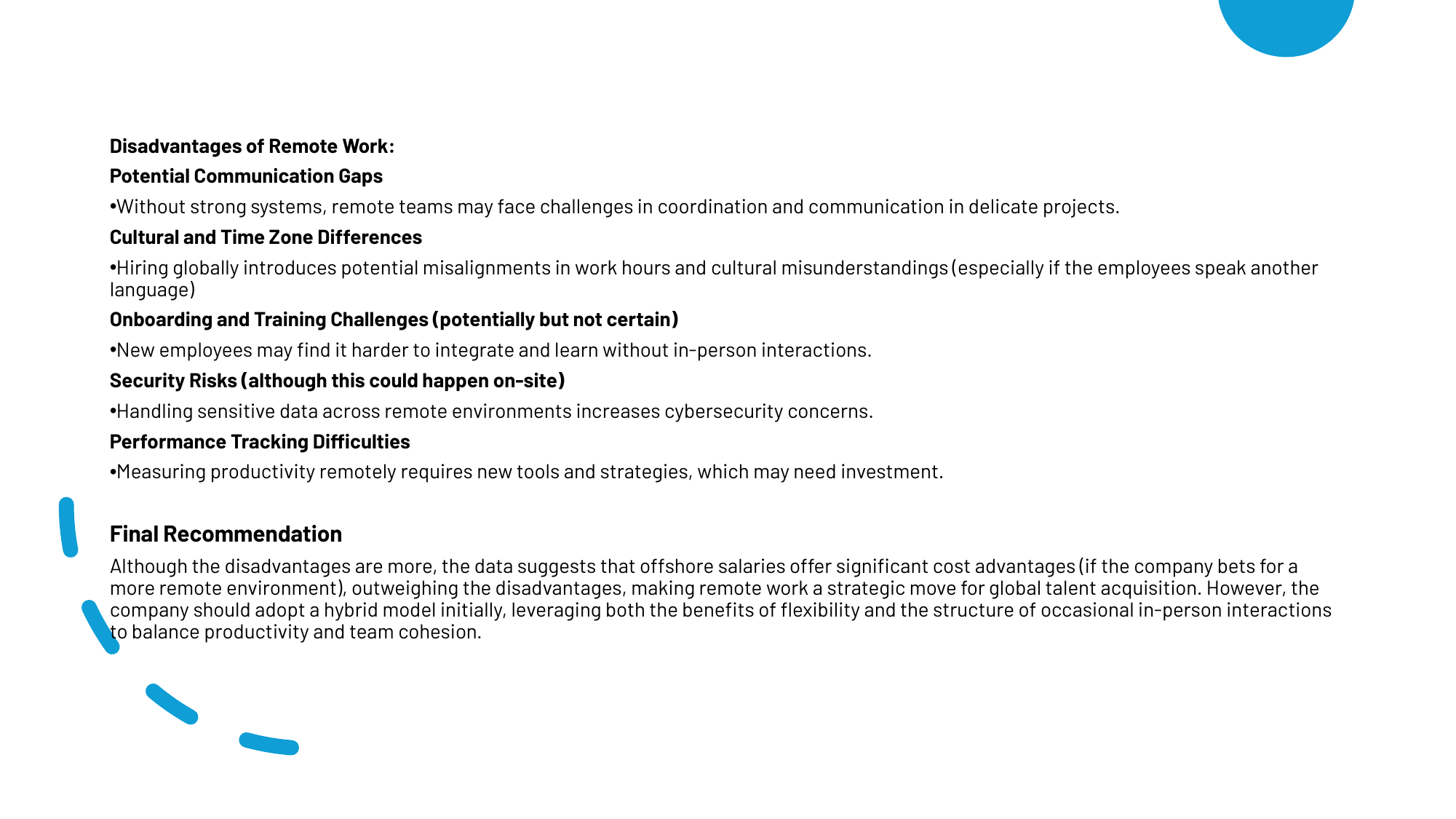

Disadvantages of Remote Work:
Potential Communication Gaps
Without strong systems, remote teams may face challenges in coordination and communication in delicate projects.
Cultural and Time Zone Differences
Hiring globally introduces potential misalignments in work hours and cultural misunderstandings (especially if the employees speak another language)
Onboarding and Training Challenges (potentially but not certain)
New employees may find it harder to integrate and learn without in-person interactions.
Security Risks (although this could happen on-site)
Handling sensitive data across remote environments increases cybersecurity concerns.
Performance Tracking Difficulties
Measuring productivity remotely requires new tools and strategies, which may need investment.

Final Recommendation
Although the disadvantages are more, the data suggests that offshore salaries offer significant cost advantages (if the company bets for a more remote environment), outweighing the disadvantages, making remote work a strategic move for global talent acquisition. However, the company should adopt a hybrid model initially, leveraging both the benefits of flexibility and the structure of occasional in-person interactions to balance productivity and team cohesion.